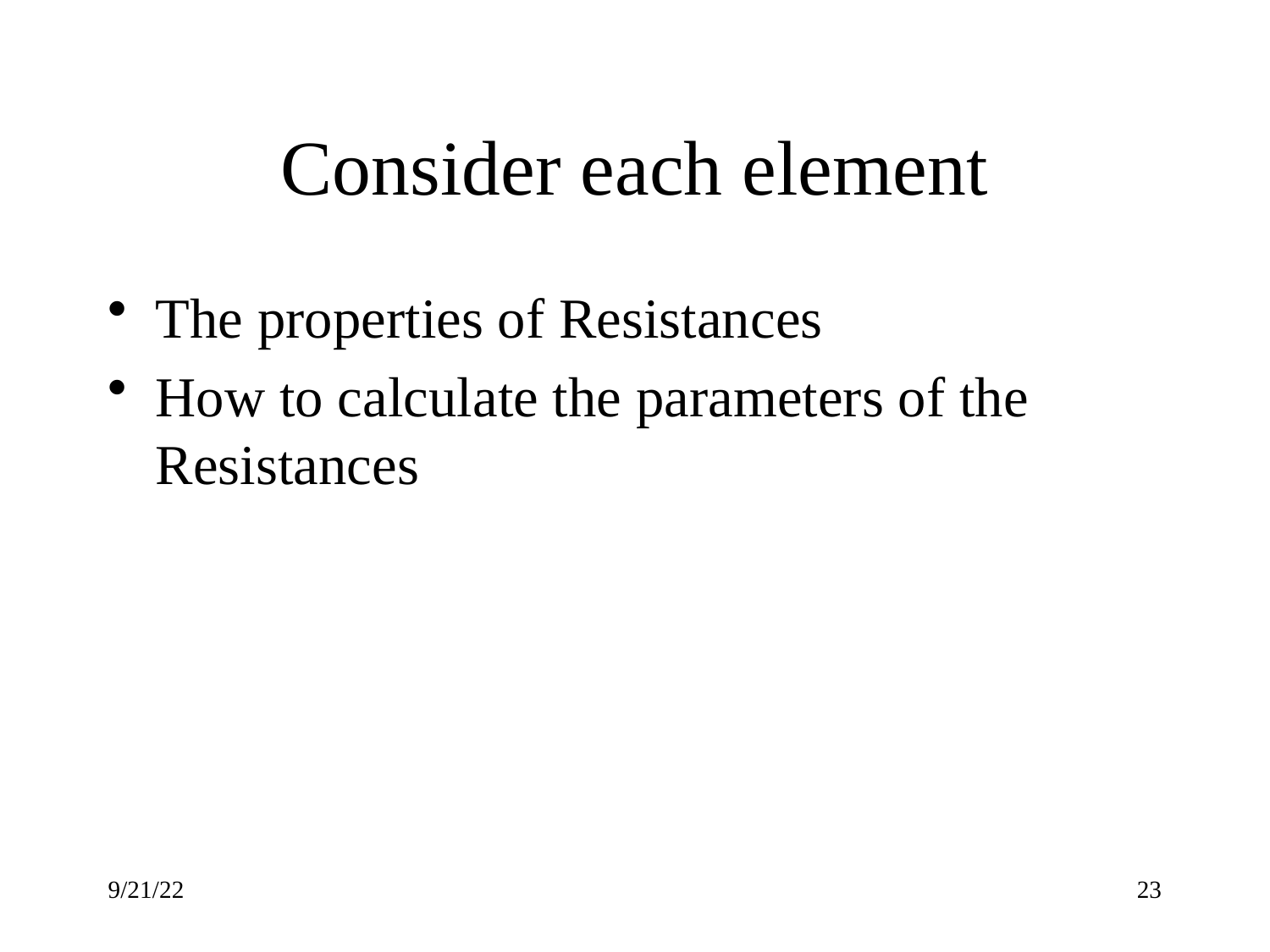

# Consider each element
The properties of Resistances
How to calculate the parameters of the Resistances
9/21/22
23